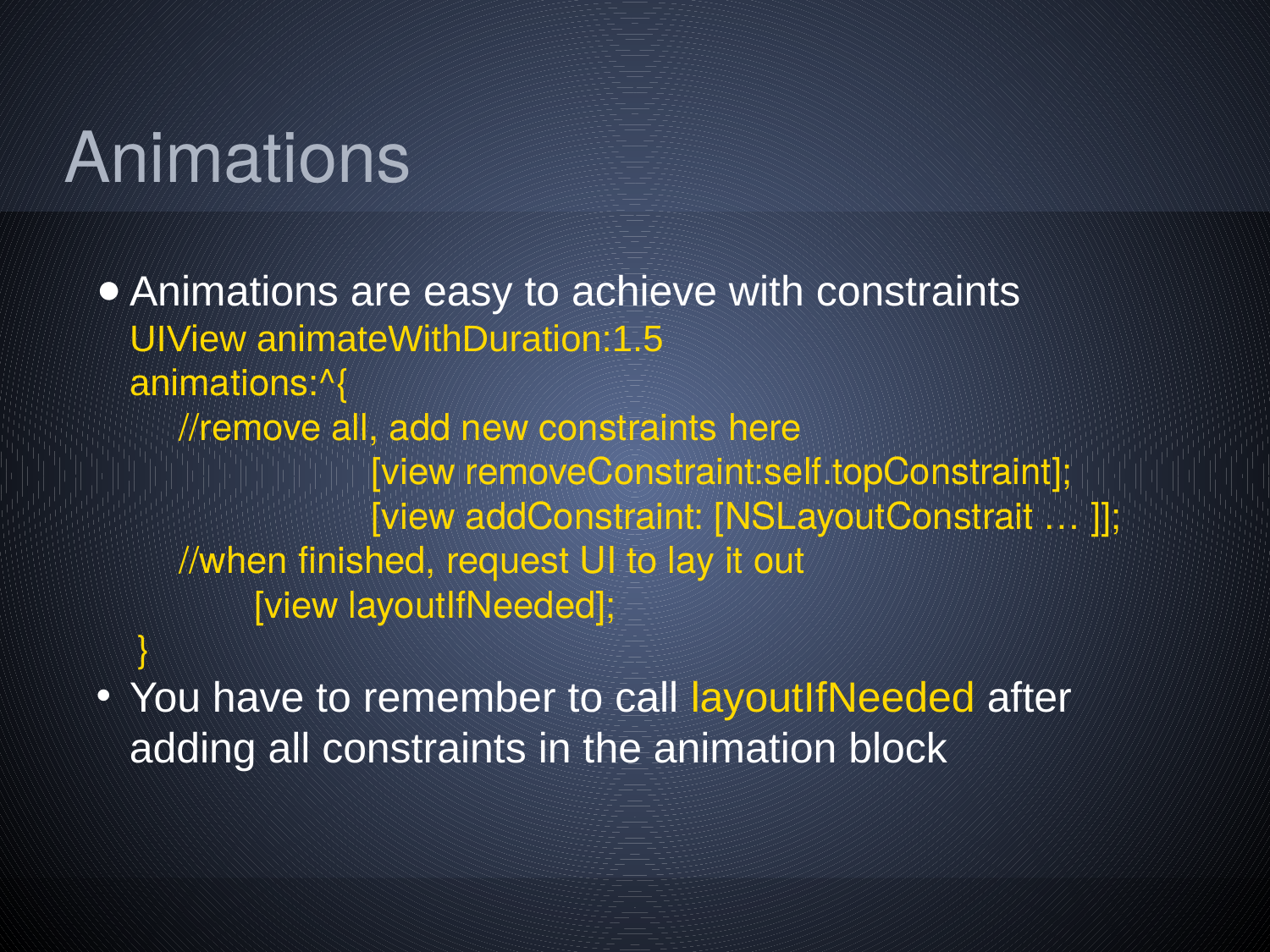

# Animations
Animations are easy to achieve with constraints
UIView animateWithDuration:1.5
animations:^{
        //remove all, add new constraints here
		  [view removeConstraint:self.topConstraint];
		  [view addConstraint: [NSLayoutConstrait … ]];
        //when finished, request UI to lay it out
	   [view layoutIfNeeded];
    }
You have to remember to call layoutIfNeeded after adding all constraints in the animation block